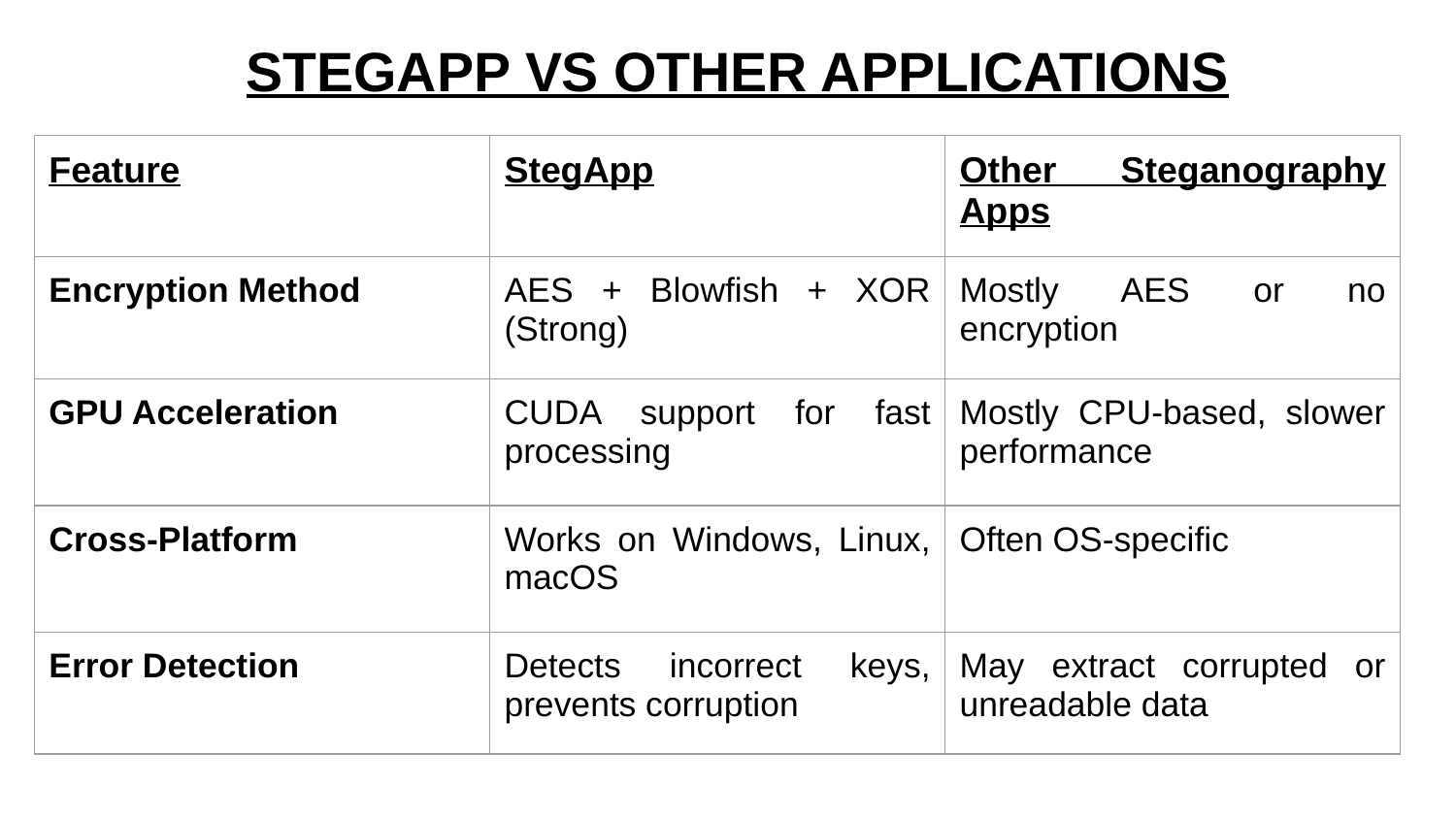

# STEGAPP VS OTHER APPLICATIONS
| Feature | StegApp | Other Steganography Apps |
| --- | --- | --- |
| Encryption Method | AES + Blowfish + XOR (Strong) | Mostly AES or no encryption |
| GPU Acceleration | CUDA support for fast processing | Mostly CPU-based, slower performance |
| Cross-Platform | Works on Windows, Linux, macOS | Often OS-specific |
| Error Detection | Detects incorrect keys, prevents corruption | May extract corrupted or unreadable data |